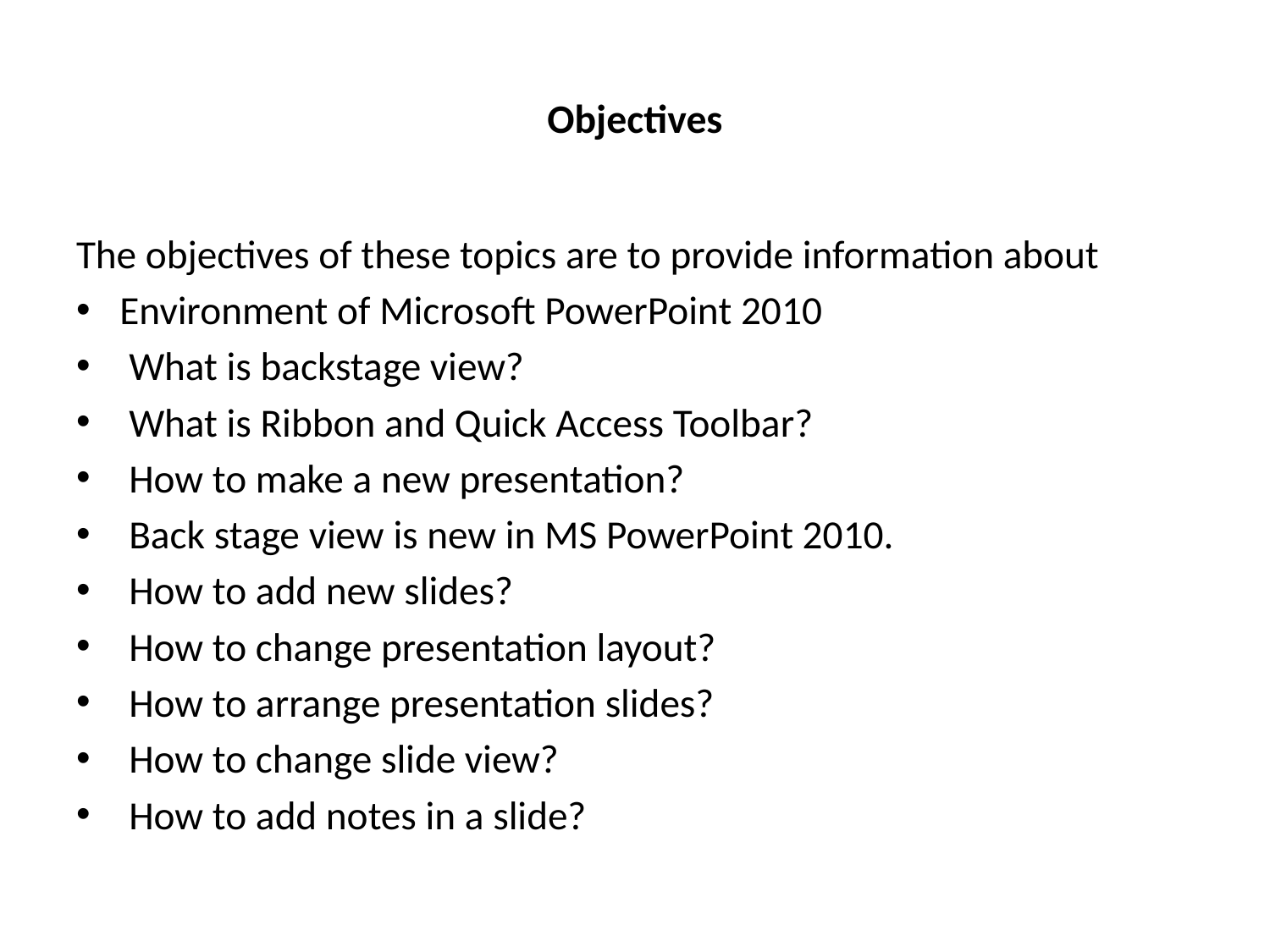

# Objectives
The objectives of these topics are to provide information about
Environment of Microsoft PowerPoint 2010
 What is backstage view?
 What is Ribbon and Quick Access Toolbar?
 How to make a new presentation?
 Back stage view is new in MS PowerPoint 2010.
 How to add new slides?
 How to change presentation layout?
 How to arrange presentation slides?
 How to change slide view?
 How to add notes in a slide?